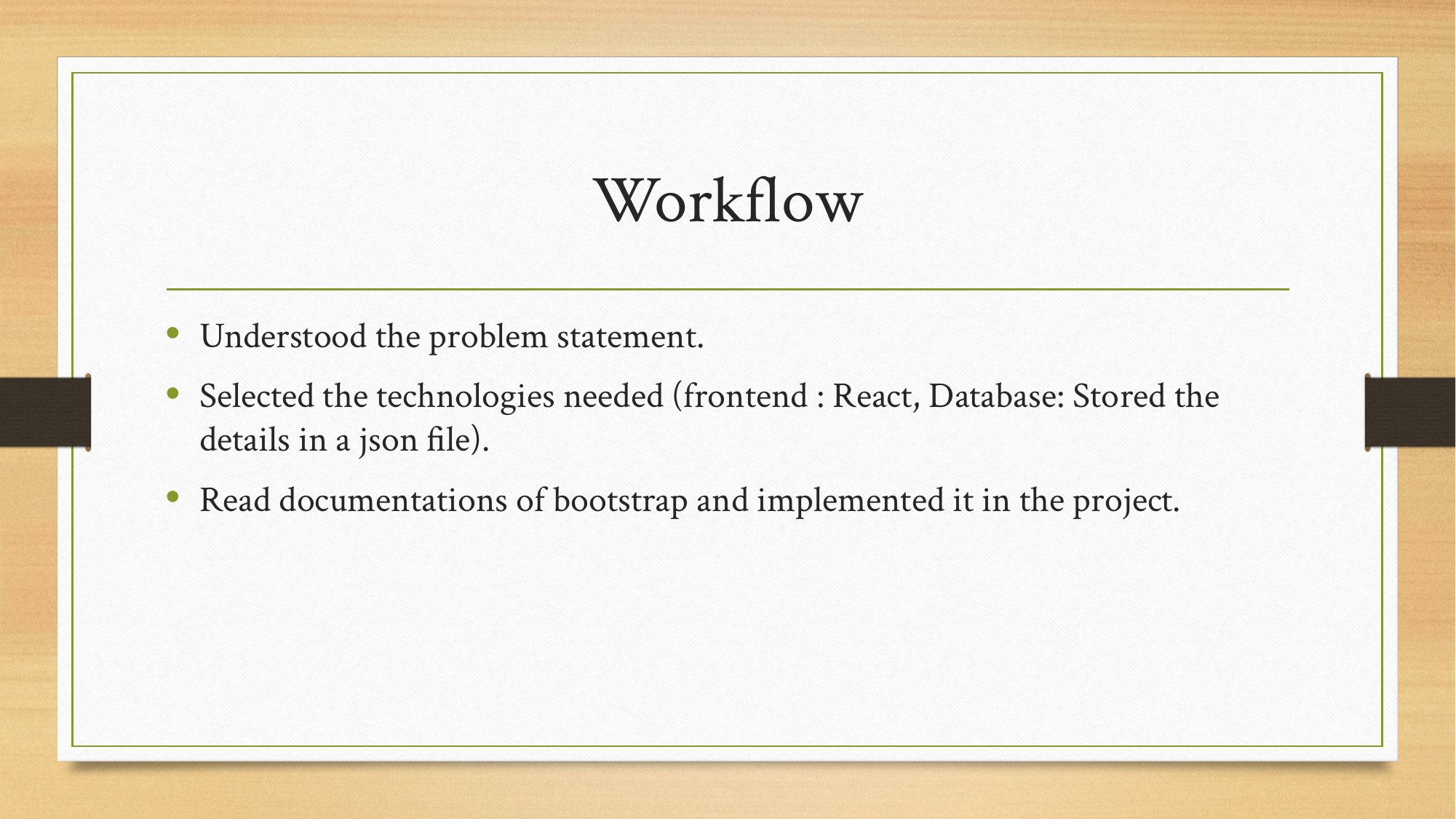

# Workflow
Understood the problem statement.
Selected the technologies needed (frontend : React, Database: Stored the details in a json file).
Read documentations of bootstrap and implemented it in the project.